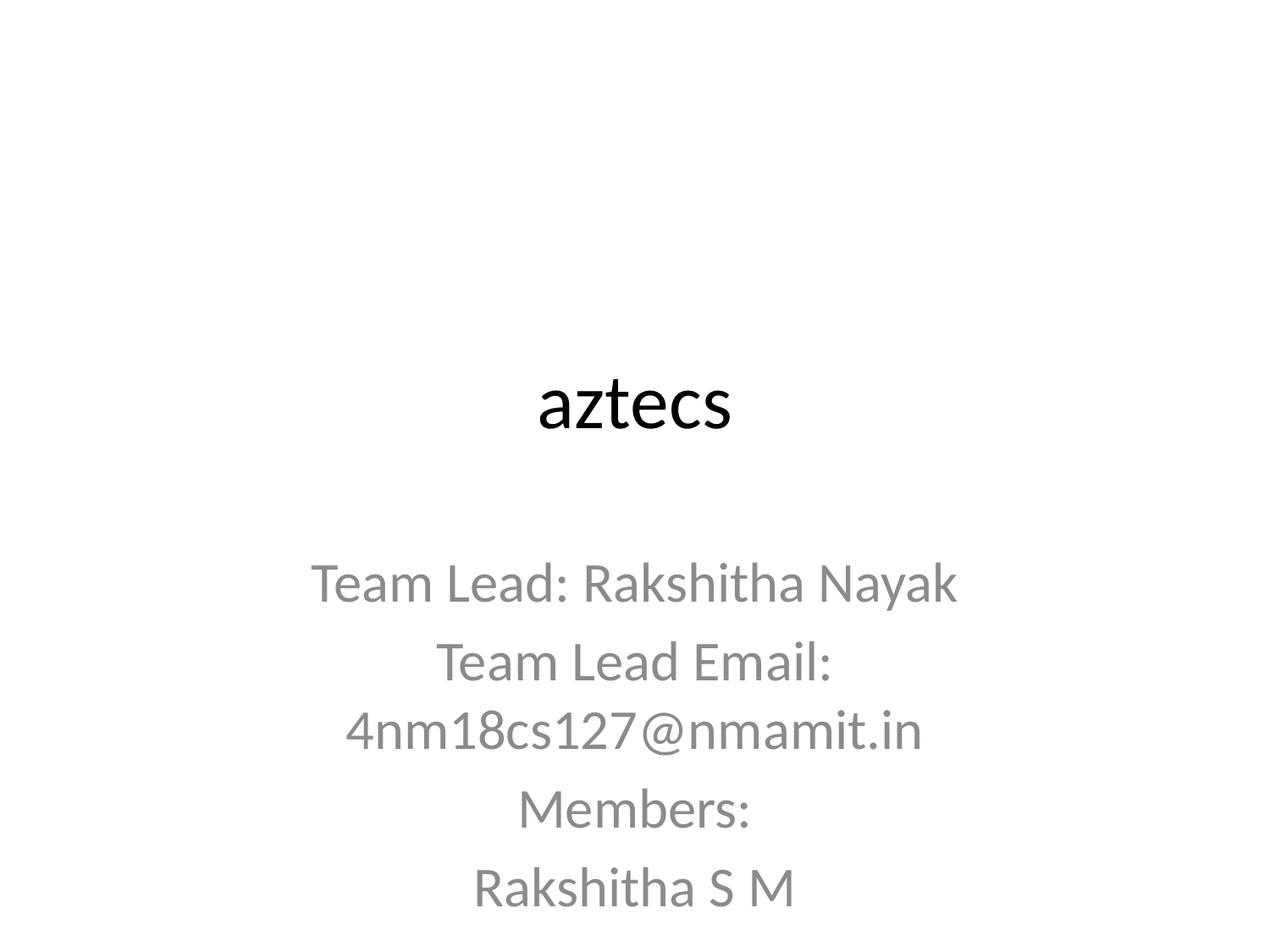

# aztecs
Team Lead: Rakshitha Nayak
Team Lead Email: 4nm18cs127@nmamit.in
Members:
Rakshitha S M